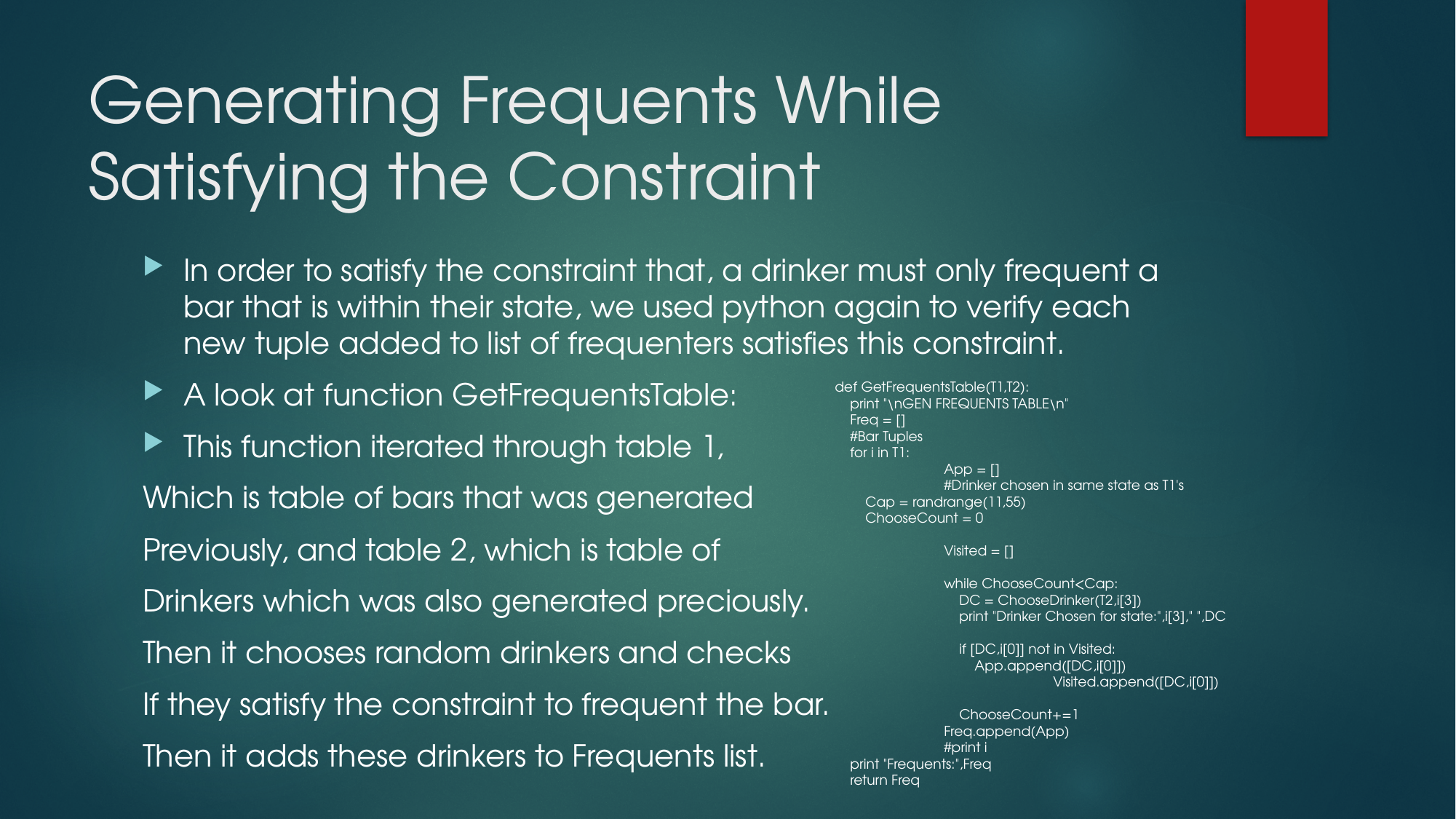

# Generating Frequents While Satisfying the Constraint
In order to satisfy the constraint that, a drinker must only frequent a bar that is within their state, we used python again to verify each new tuple added to list of frequenters satisfies this constraint.
A look at function GetFrequentsTable:
This function iterated through table 1,
Which is table of bars that was generated
Previously, and table 2, which is table of
Drinkers which was also generated preciously.
Then it chooses random drinkers and checks
If they satisfy the constraint to frequent the bar.
Then it adds these drinkers to Frequents list.

def GetFrequentsTable(T1,T2):
    print "\nGEN FREQUENTS TABLE\n"
    Freq = []
    #Bar Tuples
    for i in T1:
	App = []
	#Drinker chosen in same state as T1's
        Cap = randrange(11,55)
        ChooseCount = 0

	Visited = []

	while ChooseCount<Cap:
	    DC = ChooseDrinker(T2,i[3])
	    print "Drinker Chosen for state:",i[3]," ",DC

	    if [DC,i[0]] not in Visited:
	        App.append([DC,i[0]])
		Visited.append([DC,i[0]])

	    ChooseCount+=1
	Freq.append(App)
	#print i
    print "Frequents:",Freq
    return Freq